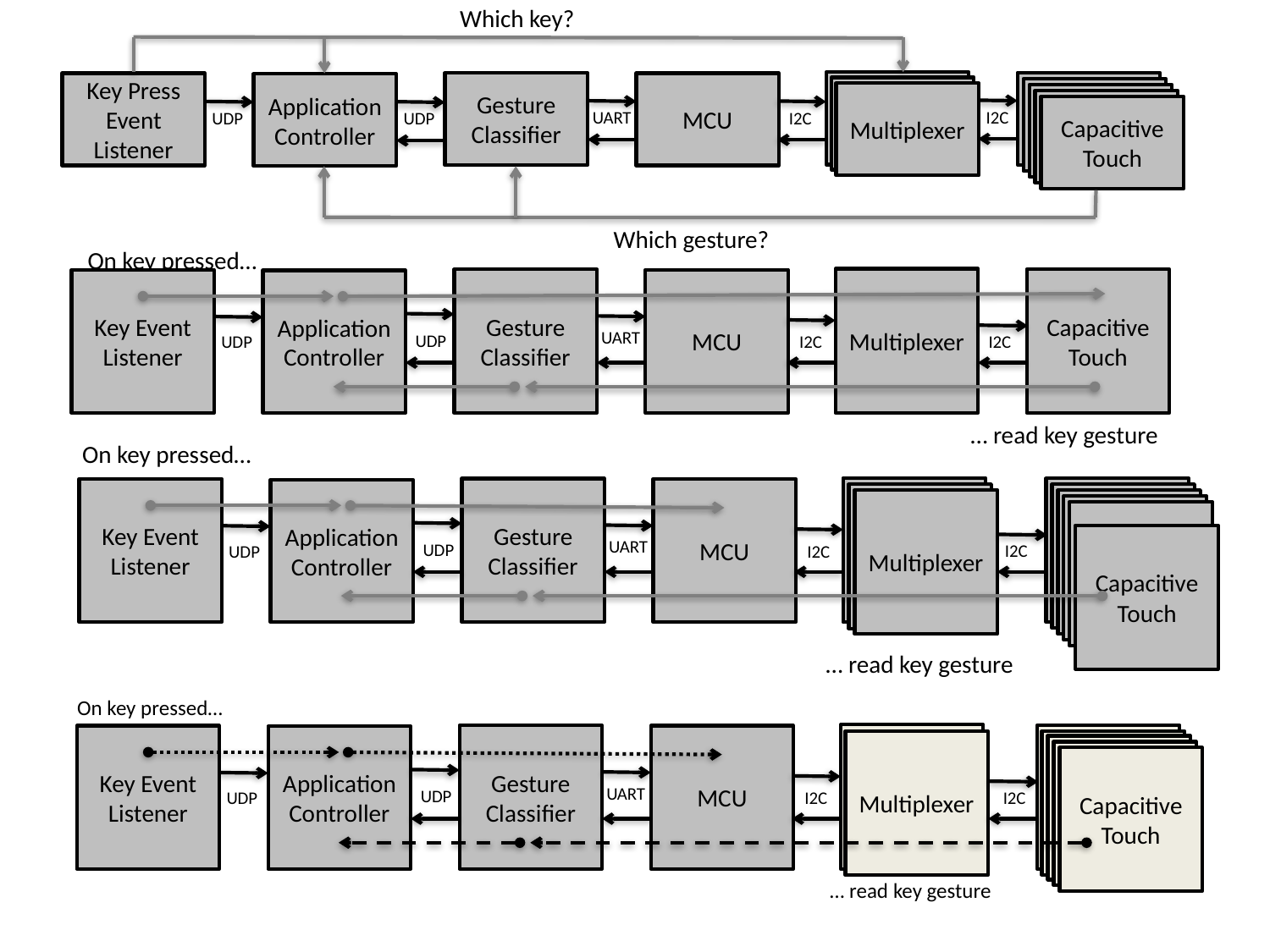

Which key?
Gesture Classifier
Capacitive Touch
Gesture Classifier
Key Press Event Listener
MCU
Application Controller
Gesture Classifier
Capacitive Touch
Multiplexer
Capacitive Touch
Capacitive Touch
Capacitive Touch
I2C
UART
I2C
UDP
UDP
Which gesture?
On key pressed…
Multiplexer
Capacitive Touch
Gesture Classifier
Key Event Listener
MCU
Application Controller
UART
UDP
I2C
UDP
I2C
… read key gesture
On key pressed…
Multiplexer
Capacitive Touch
Gesture Classifier
Key Event Listener
MCU
Application Controller
Capacitive Touch
Multiplexer
Multiplexer
Capacitive Touch
Capacitive Touch
Capacitive Touch
Capacitive Touch
UART
UDP
I2C
UDP
I2C
… read key gesture
On key pressed…
Multiplexer
Capacitive Touch
Gesture Classifier
Key Event Listener
MCU
Application Controller
Capacitive Touch
Multiplexer
Capacitive Touch
Capacitive Touch
Capacitive Touch
UART
UDP
I2C
UDP
I2C
… read key gesture